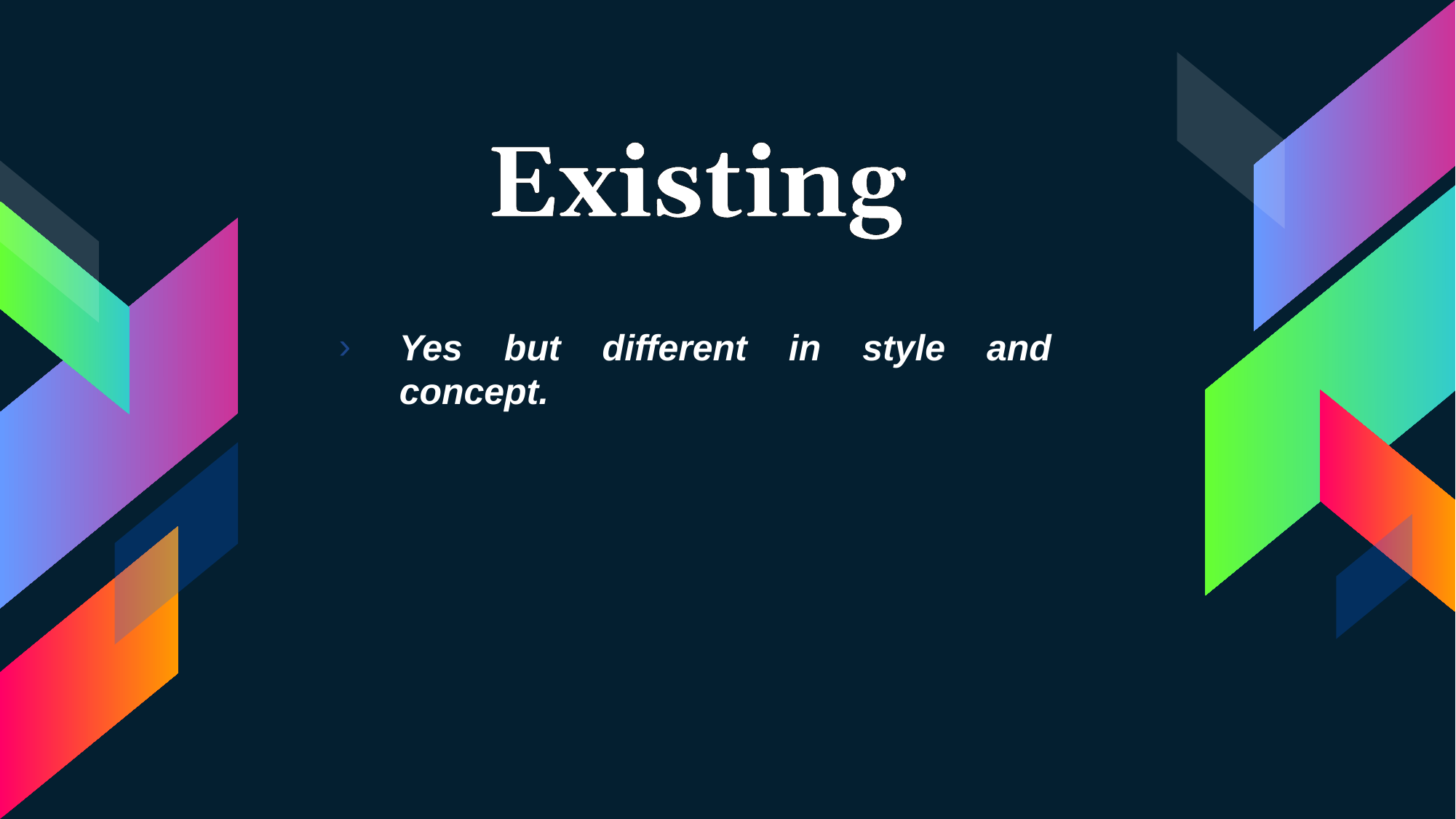

Existing
Yes but different in style and concept.